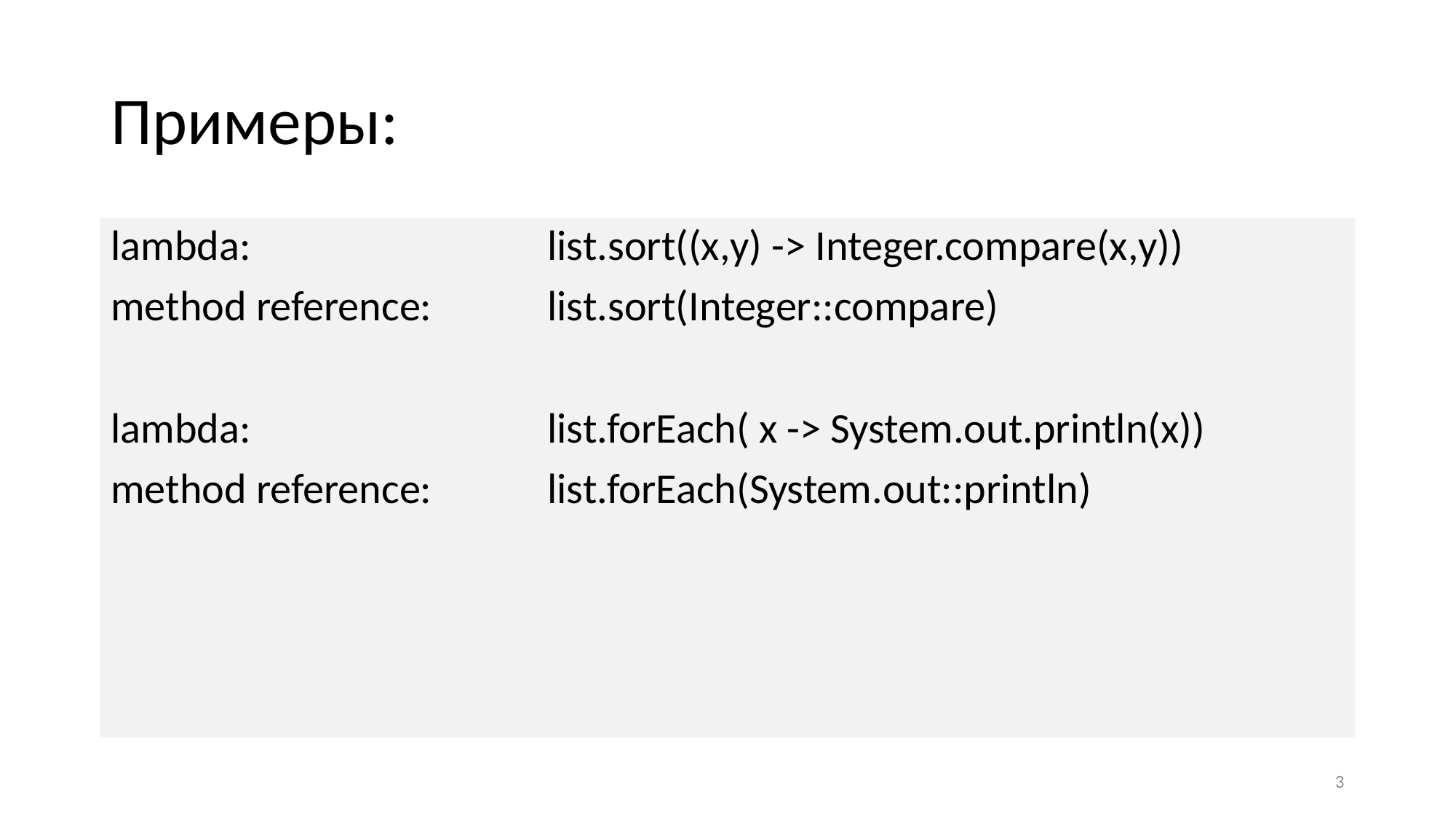

# Примеры:
lambda: 			list.sort((x,y) -> Integer.compare(x,y))
method reference: 	list.sort(Integer::compare)

lambda: 			list.forEach( x -> System.out.println(x))
method reference: 	list.forEach(System.out::println)
3